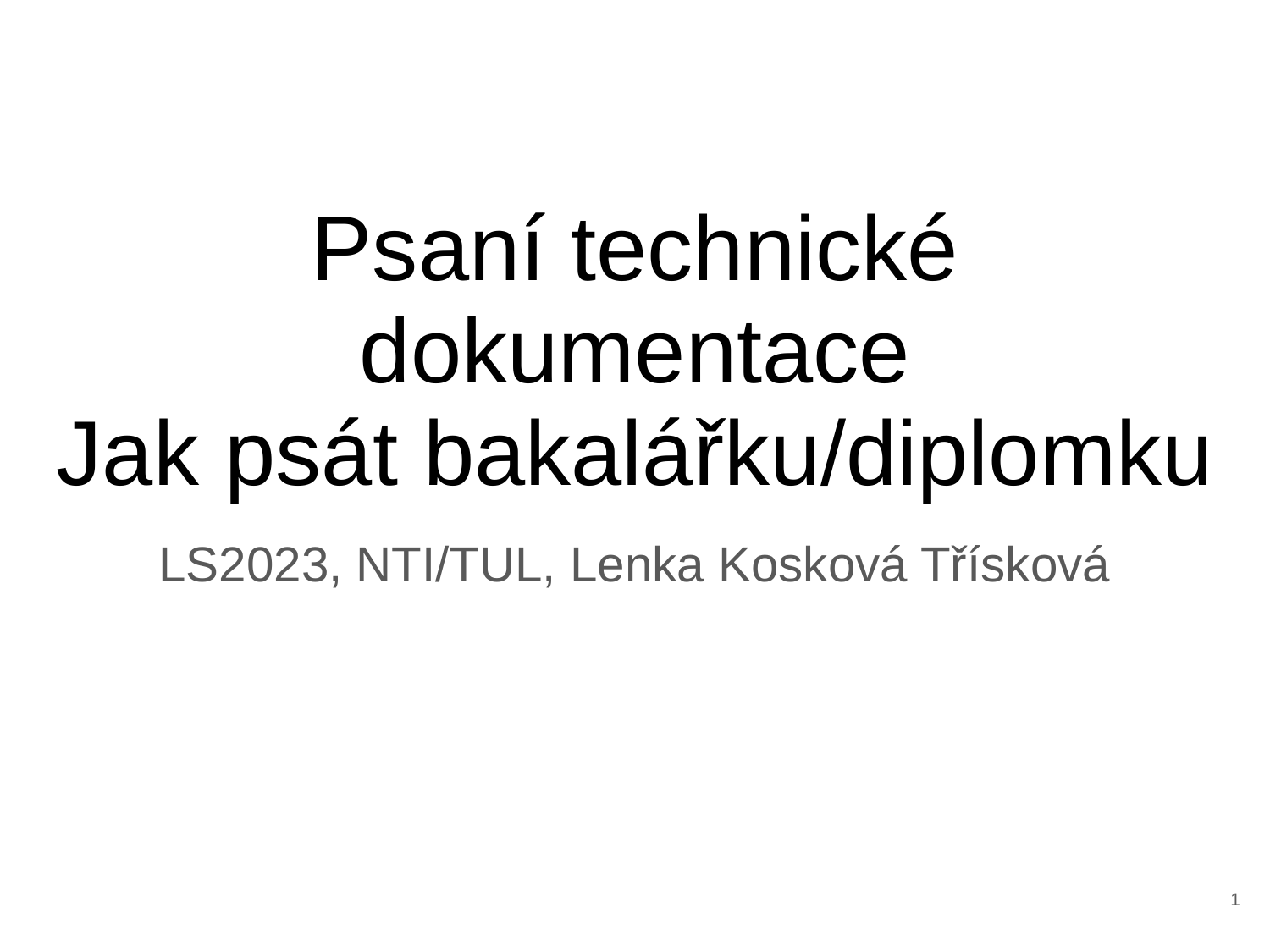

# Psaní technické dokumentace
Jak psát bakalářku/diplomku
LS2023, NTI/TUL, Lenka Kosková Třísková
1